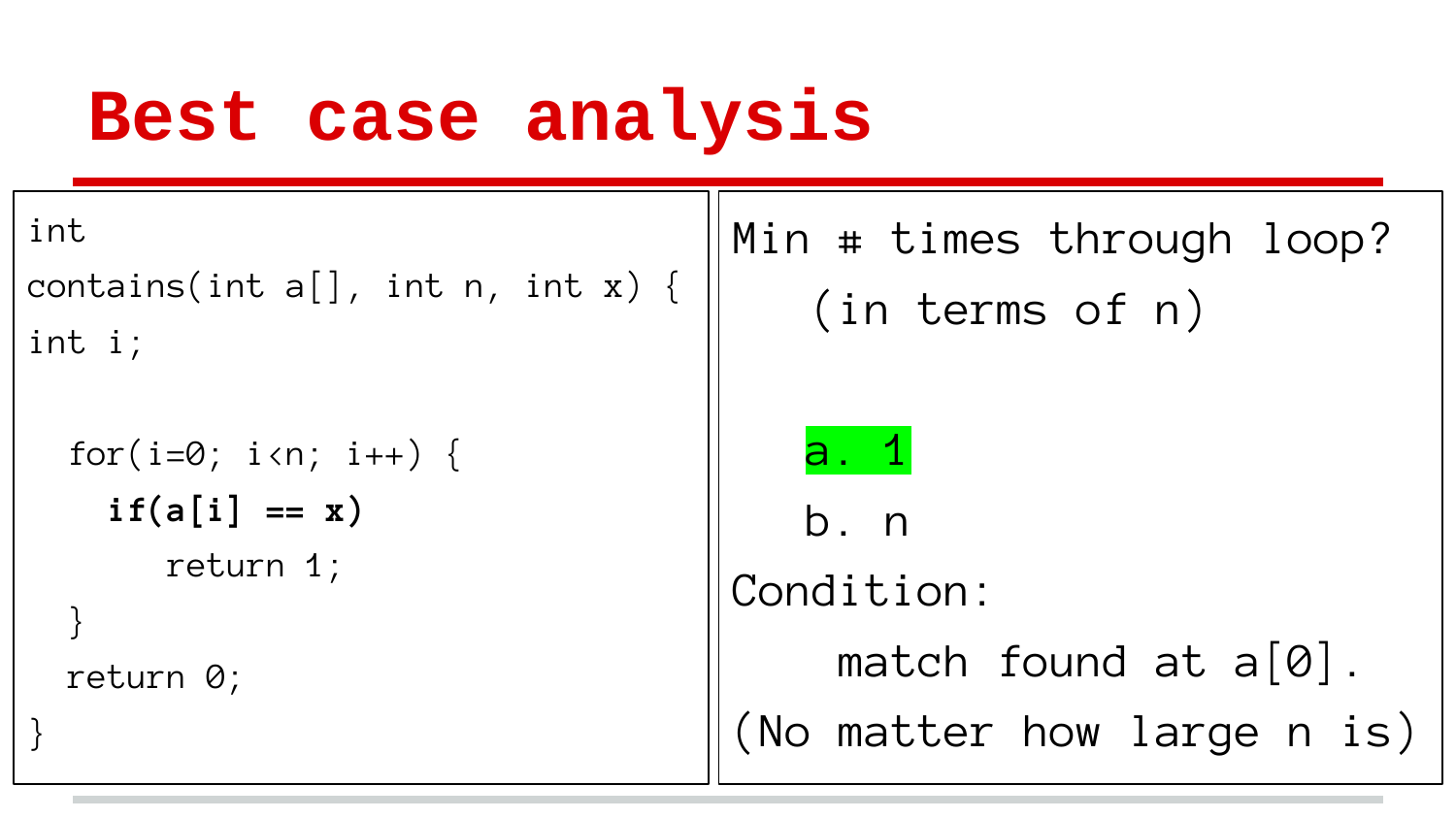

# Best case analysis
int
contains(int a[], int n, int x) {
int i;

  for(i=0; i<n; i++) {
    if(a[i] == x)
       return 1;
  }
  return 0;
}
Min # times through loop?
   (in terms of n)

a. 1
b. n
Condition:
    match found at a[0].
(No matter how large n is)